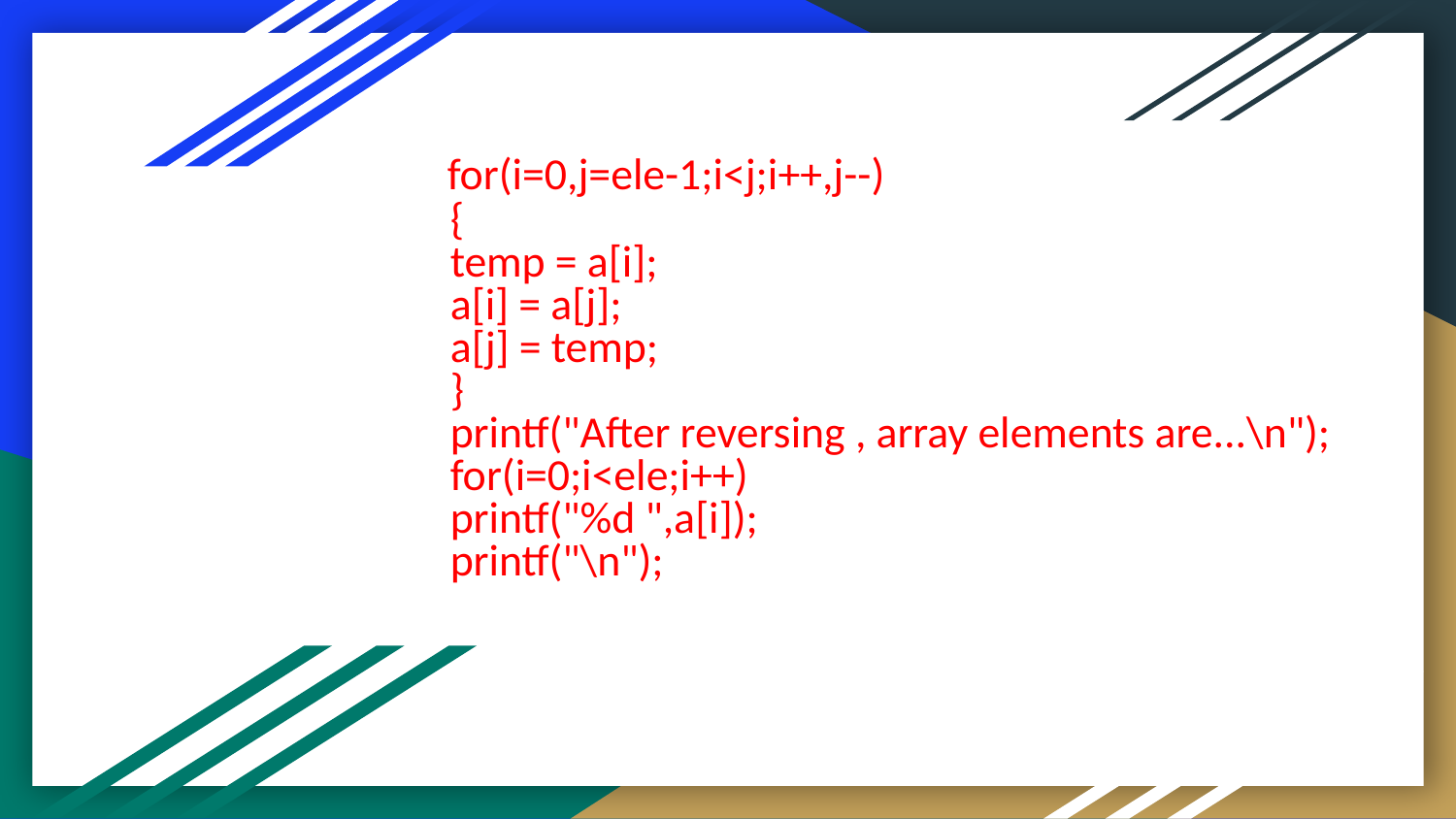

# for(i=0,j=ele-1;i<j;i++,j--)

              {
              temp = a[i];
              a[i] = a[j];
              a[j] = temp;
              }
              printf("After reversing , array elements are...\n");
              for(i=0;i<ele;i++)
              printf("%d ",a[i]);
              printf("\n");